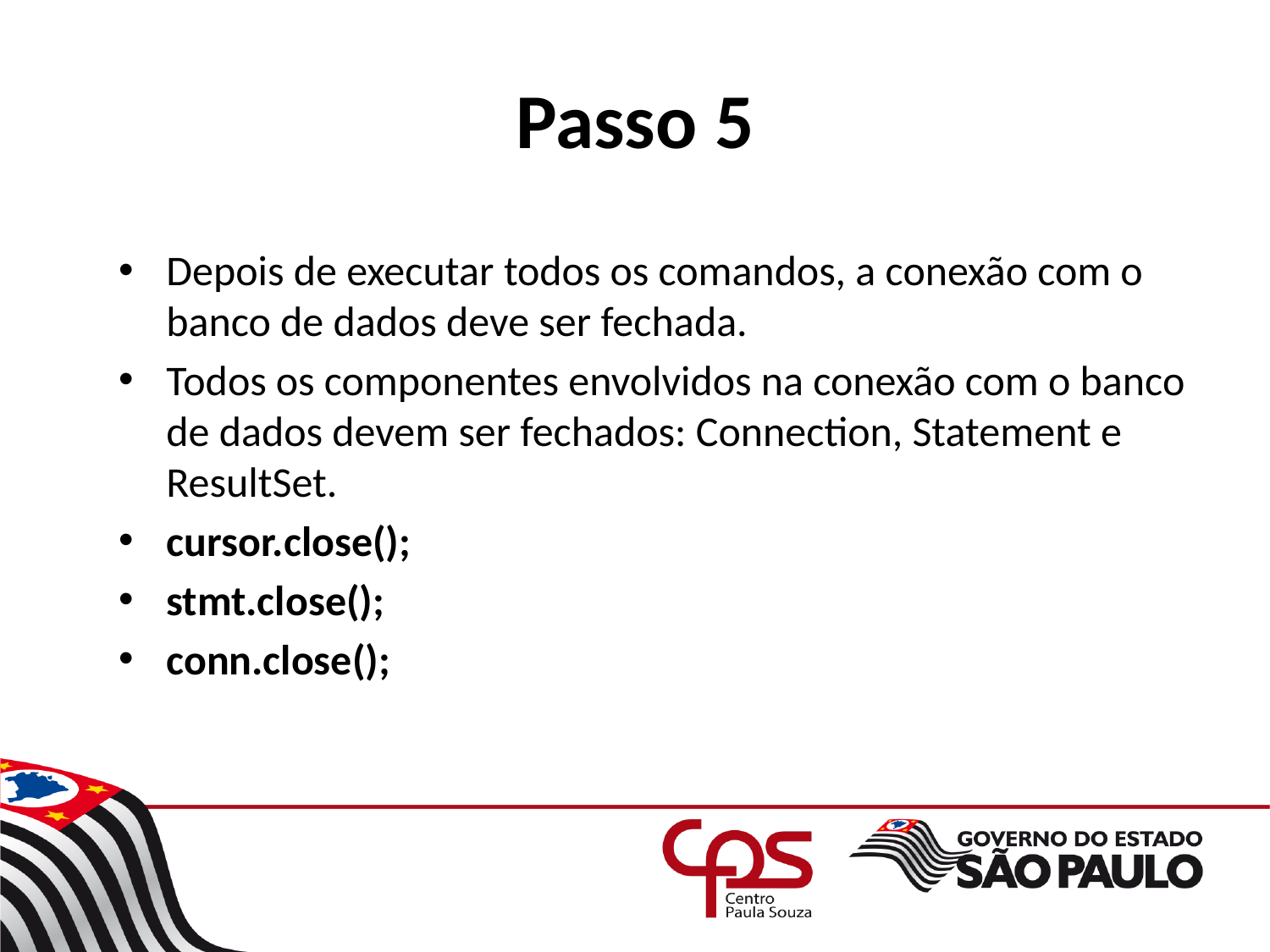

# Passo 5

Depois de executar todos os comandos, a conexão com o banco de dados deve ser fechada.
Todos os componentes envolvidos na conexão com o banco de dados devem ser fechados: Connection, Statement e ResultSet.
cursor.close();
stmt.close();
conn.close();